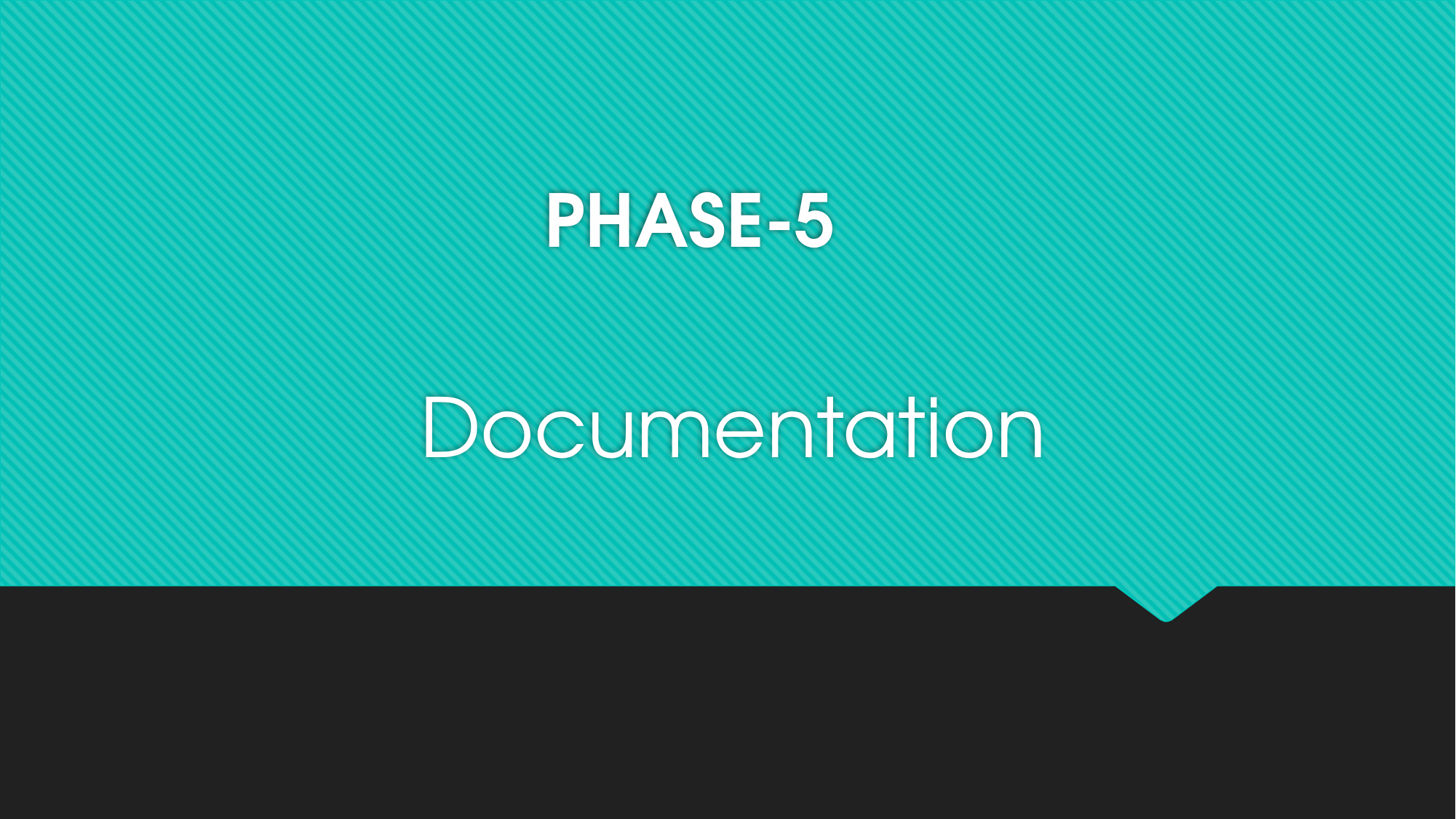

# PHASE-5
                         Documentation